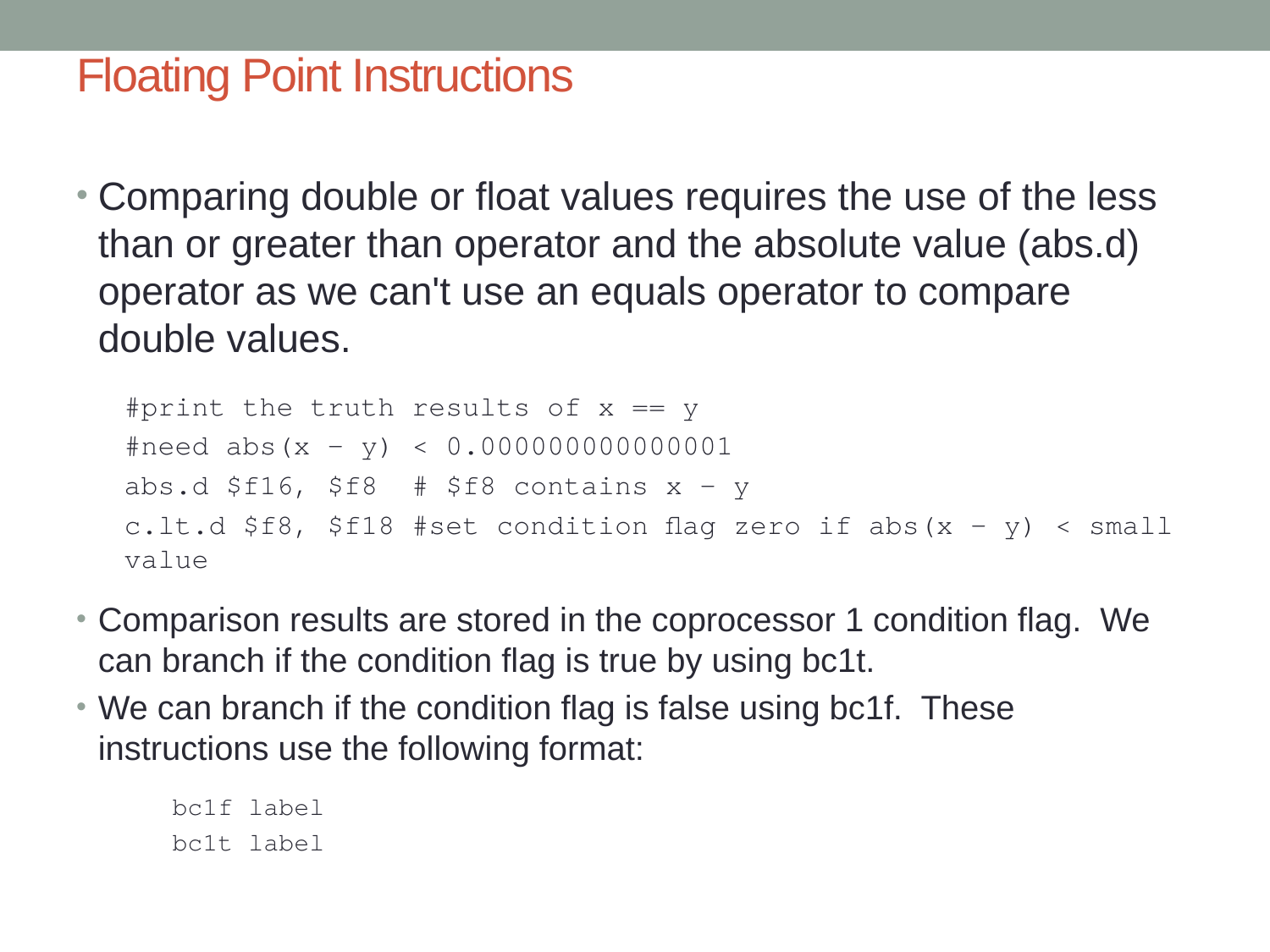

# Floating Point Instructions
Comparing double or float values requires the use of the less than or greater than operator and the absolute value (abs.d) operator as we can't use an equals operator to compare double values.

#print the truth results of x == y
#need abs(x - y) < 0.000000000000001
abs.d $f16, $f8  # $f8 contains x - y
c.lt.d $f8, $f18 #set condition flag zero if abs(x - y) < small value

Comparison results are stored in the coprocessor 1 condition flag.  We can branch if the condition flag is true by using bc1t.
We can branch if the condition flag is false using bc1f.  These instructions use the following format:

bc1f label
bc1t label